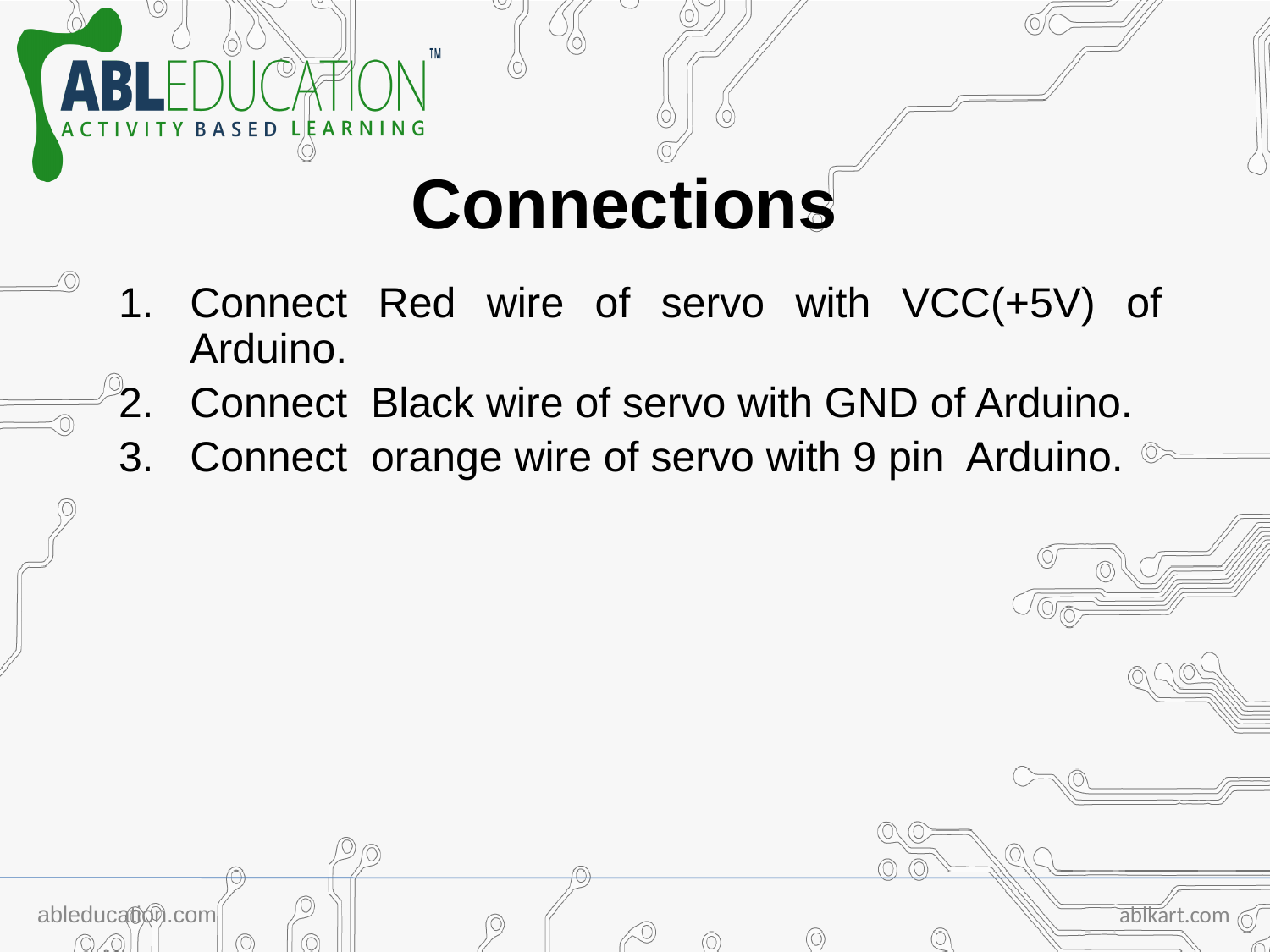

# Connections
Connect Red wire of servo with VCC(+5V) of Arduino.
Connect  Black wire of servo with GND of Arduino.
Connect  orange wire of servo with 9 pin  Arduino.
ableducation.com
ablkart.com